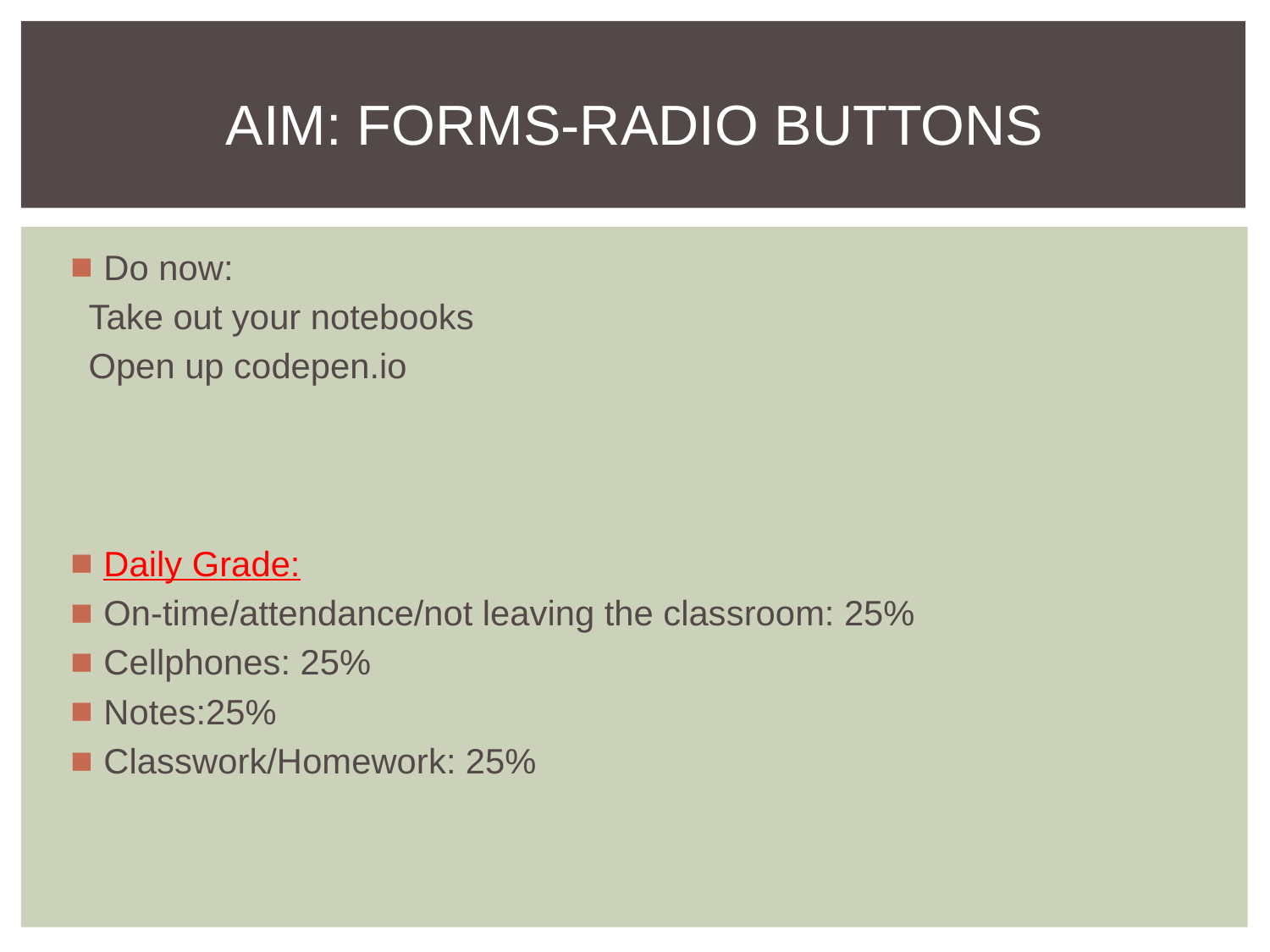

# AIM: FORMS-RADIO BUTTONS
Do now:
Take out your notebooks
Open up codepen.io

Daily Grade:
On-time/attendance/not leaving the classroom: 25%
Cellphones: 25%
Notes:25%
Classwork/Homework: 25%